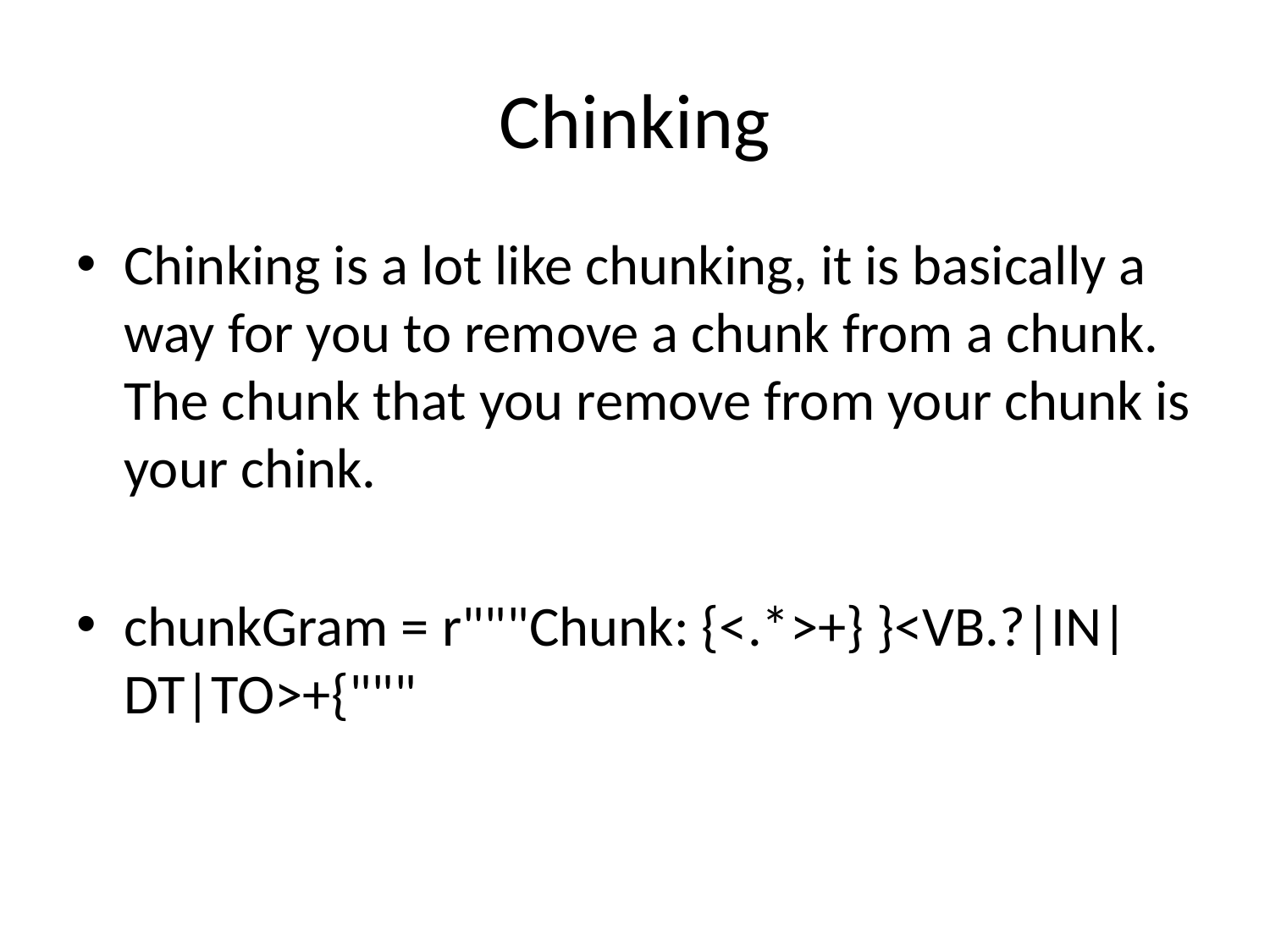

# Chinking
Chinking is a lot like chunking, it is basically a way for you to remove a chunk from a chunk. The chunk that you remove from your chunk is your chink.

chunkGram = r"""Chunk: {<.*>+} }<VB.?|IN|DT|TO>+{"""